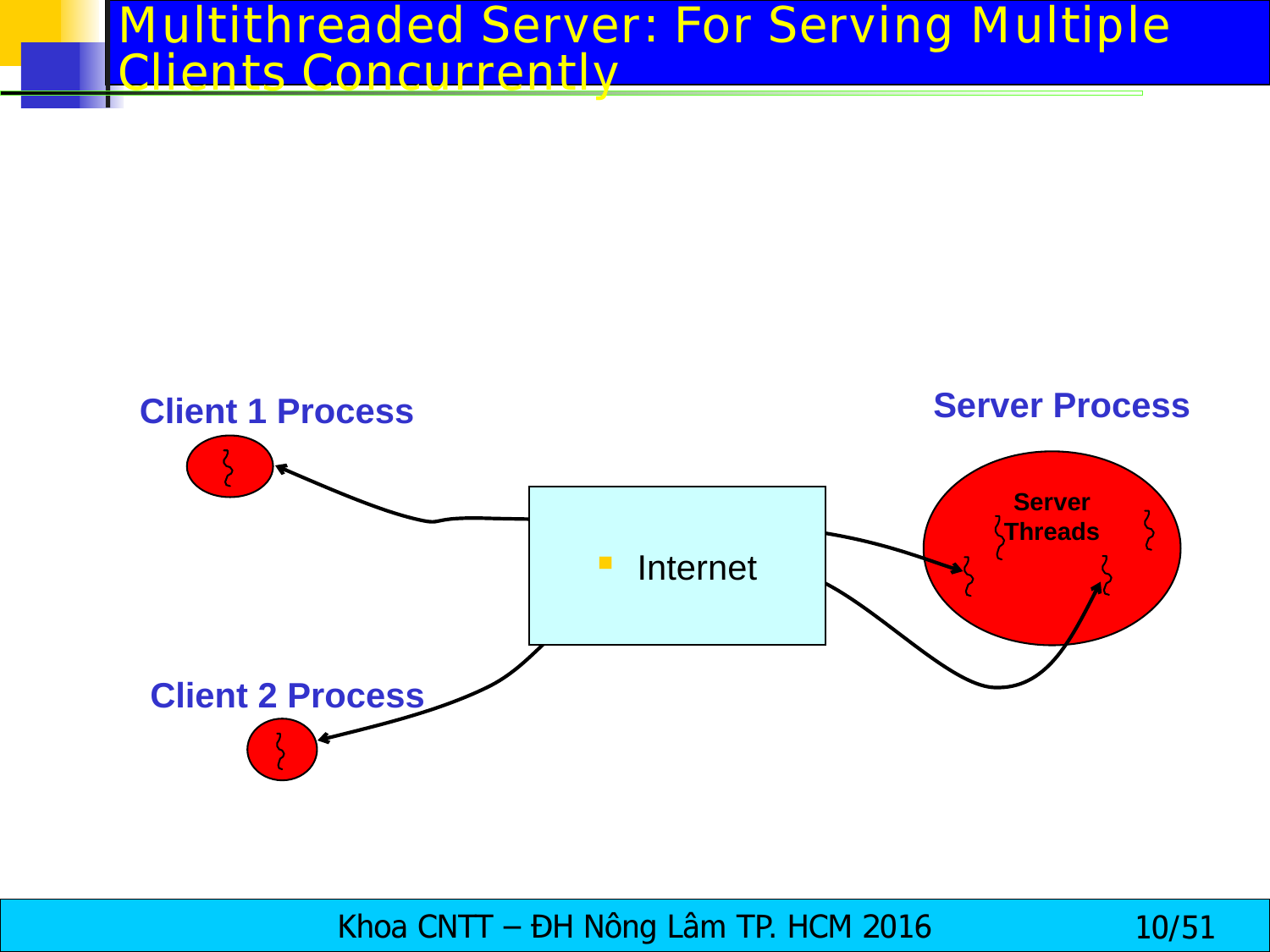

# Multithreaded Server: For Serving Multiple Clients Concurrently
Server Process
Client 1 Process

Server
Threads

Internet

Client 2 Process